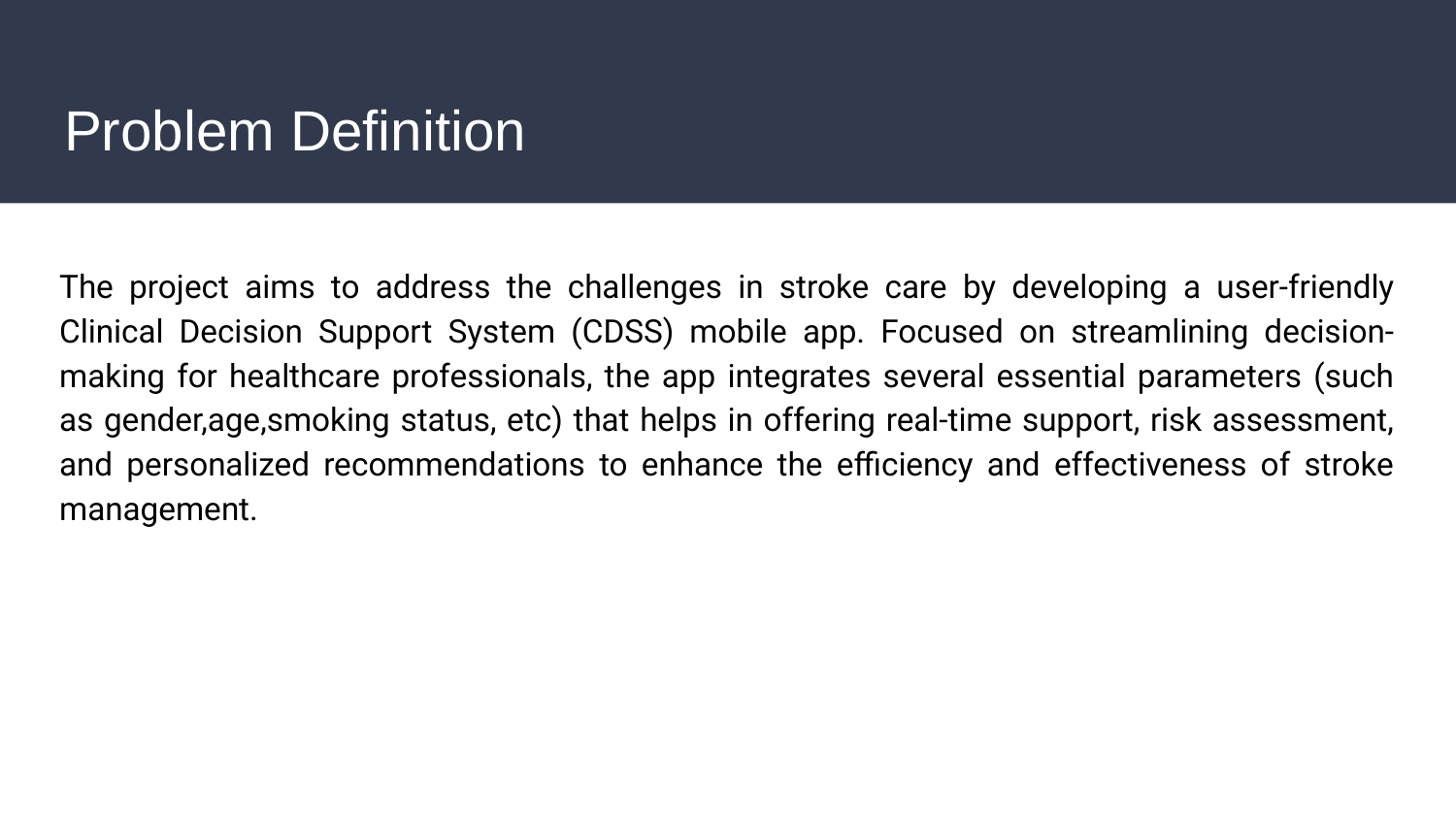

# Problem Definition
The project aims to address the challenges in stroke care by developing a user-friendly Clinical Decision Support System (CDSS) mobile app. Focused on streamlining decision-making for healthcare professionals, the app integrates several essential parameters (such as gender,age,smoking status, etc) that helps in offering real-time support, risk assessment, and personalized recommendations to enhance the efficiency and effectiveness of stroke management.